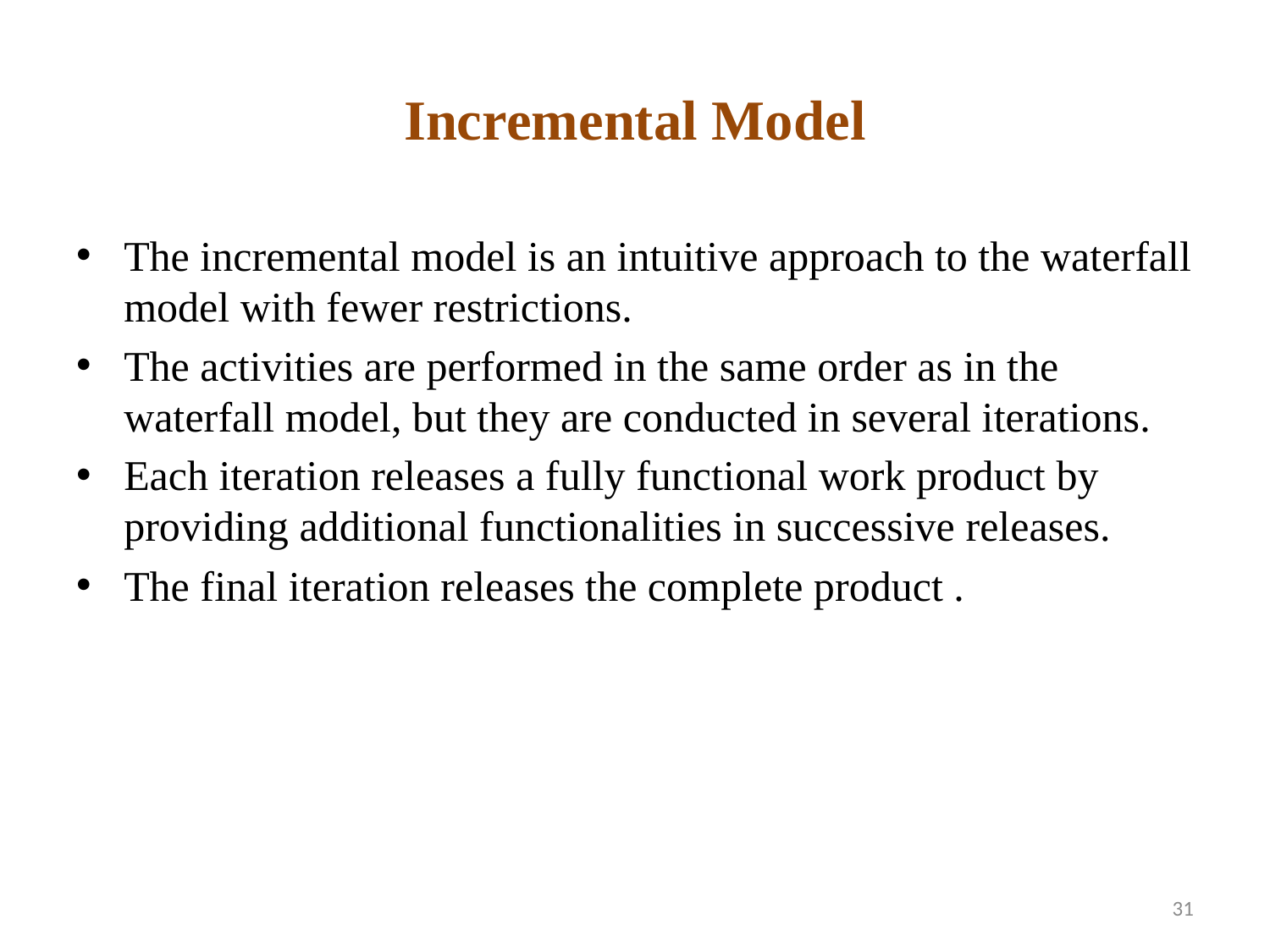

# Incremental Model
The incremental model is an intuitive approach to the waterfall model with fewer restrictions.
The activities are performed in the same order as in the waterfall model, but they are conducted in several iterations.
Each iteration releases a fully functional work product by providing additional functionalities in successive releases.
The final iteration releases the complete product .
31